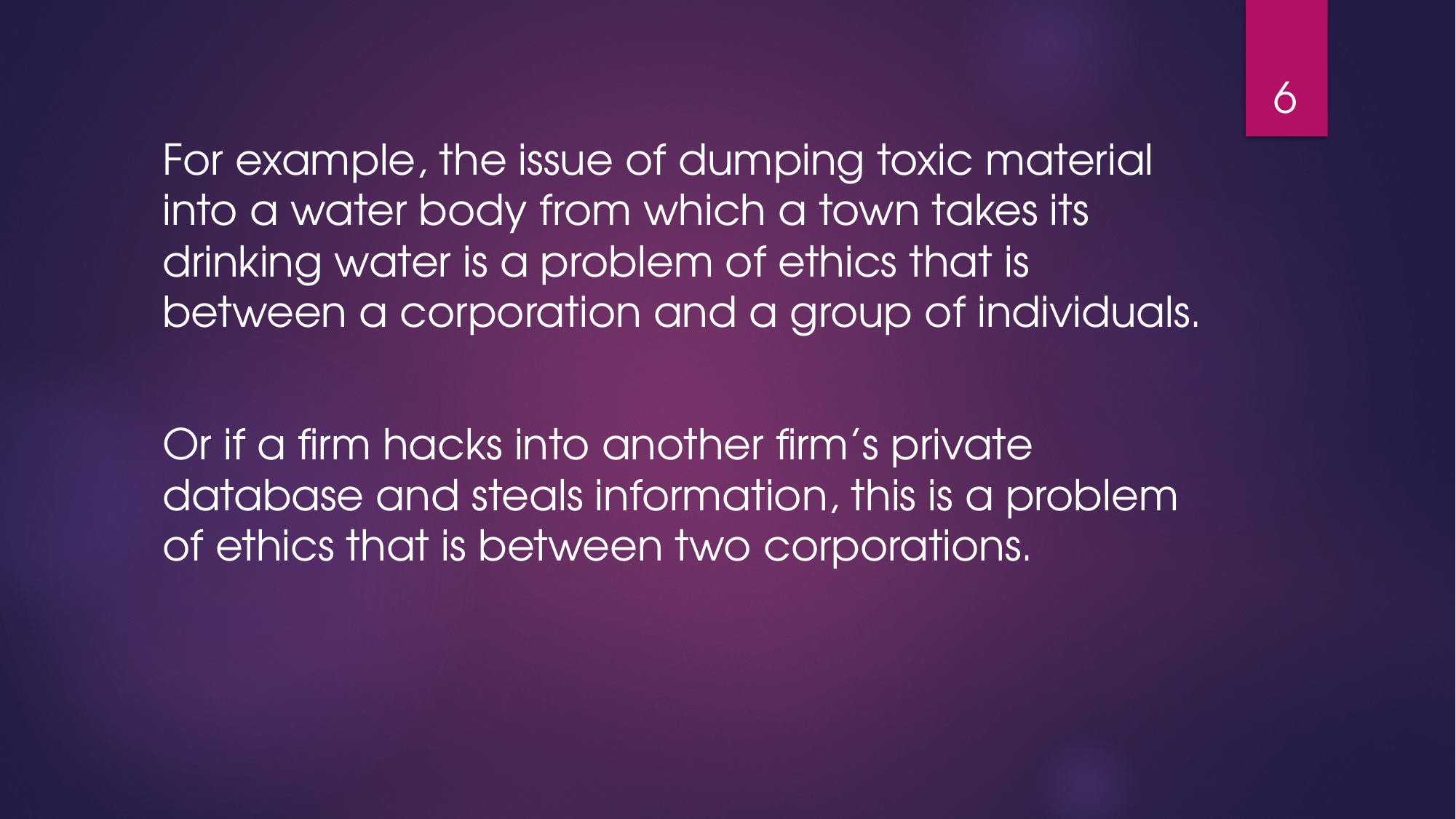

6
For example, the issue of dumping toxic material into a water body from which a town takes its drinking water is a problem of ethics that is between a corporation and a group of individuals.

Or if a firm hacks into another firm’s private database and steals information, this is a problem of ethics that is between two corporations.